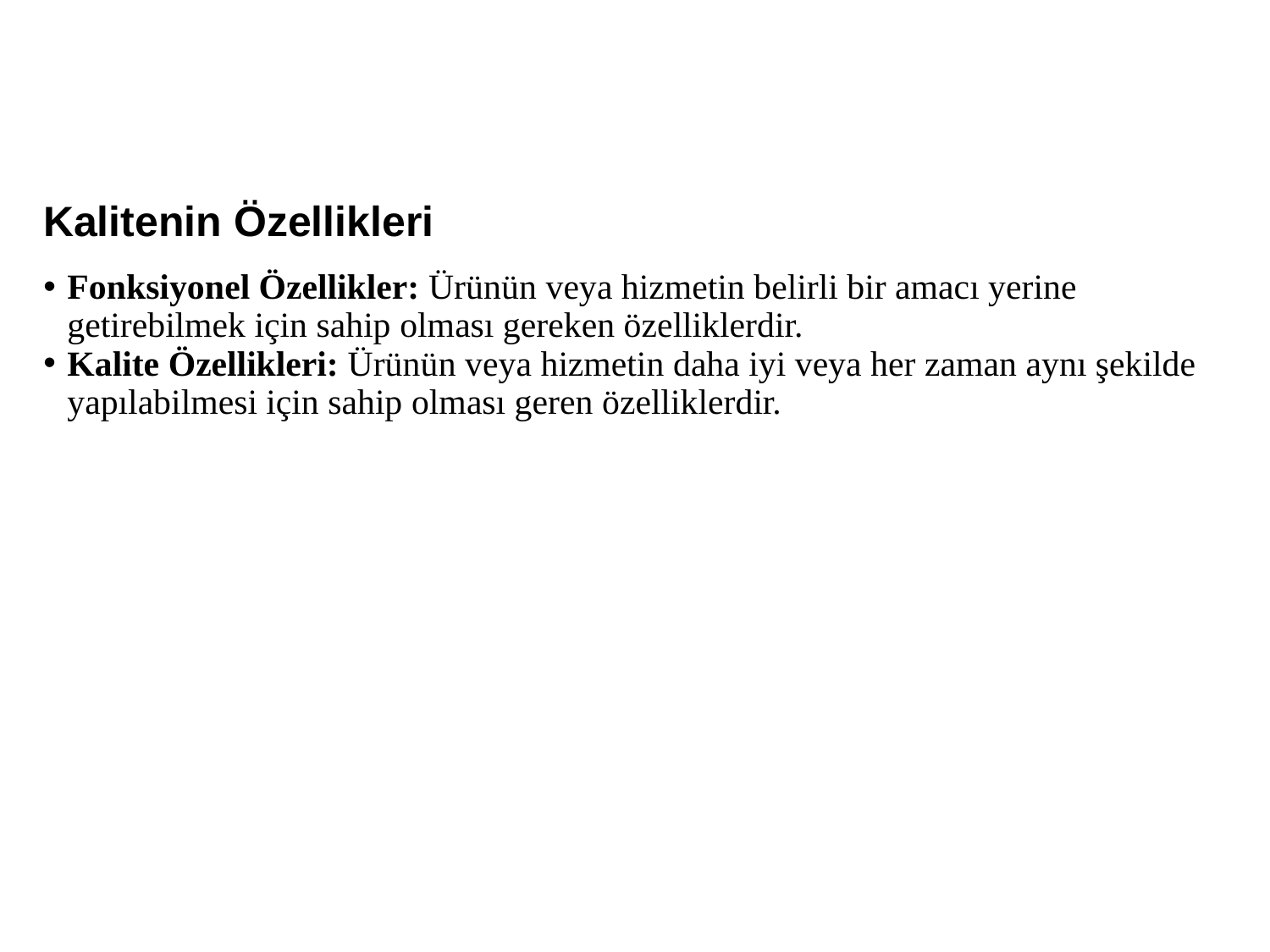

# Kalitenin Özellikleri
Fonksiyonel Özellikler: Ürünün veya hizmetin belirli bir amacı yerine getirebilmek için sahip olması gereken özelliklerdir.
Kalite Özellikleri: Ürünün veya hizmetin daha iyi veya her zaman aynı şekilde yapılabilmesi için sahip olması geren özelliklerdir.